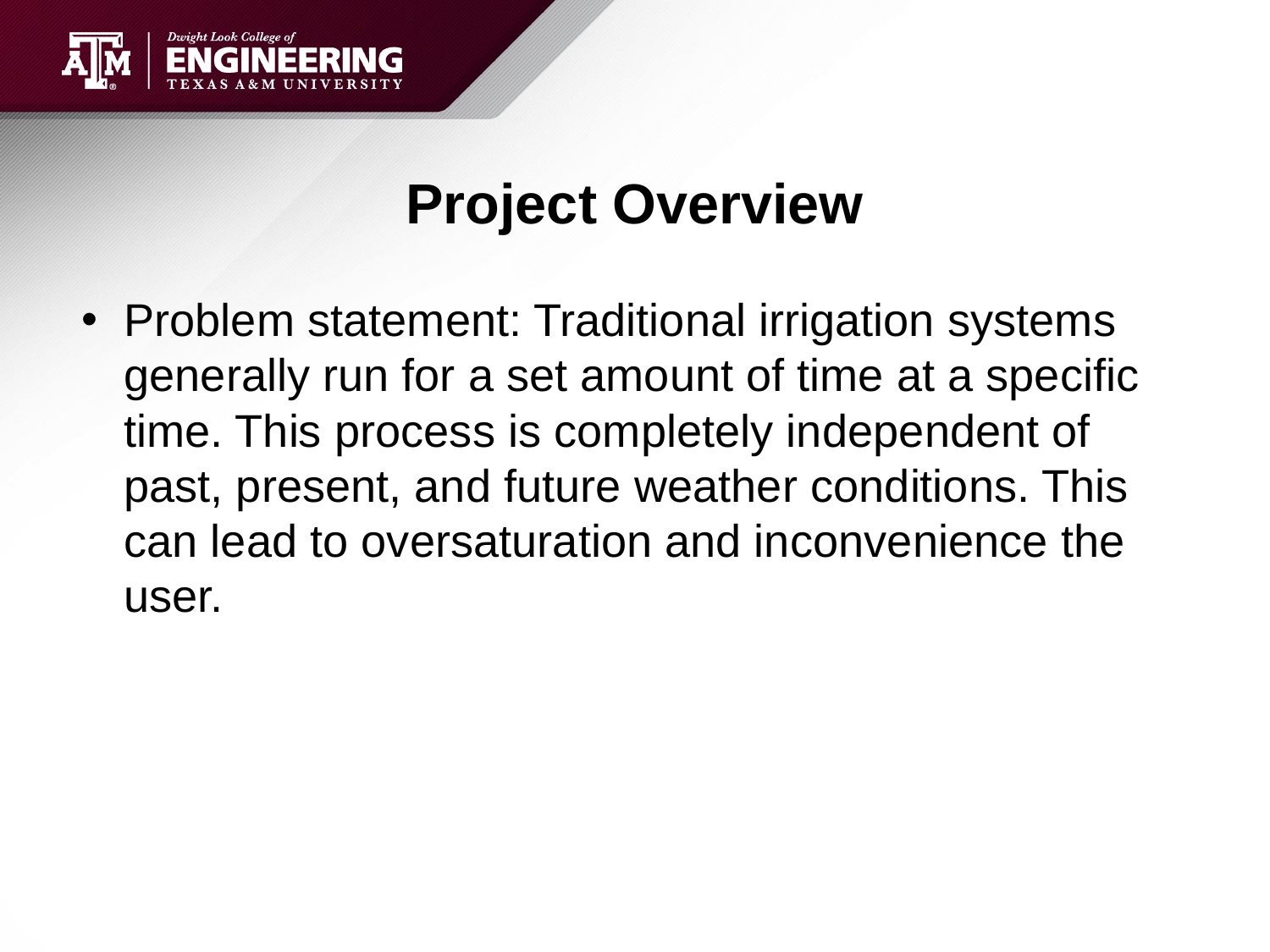

# Project Overview
Problem statement: Traditional irrigation systems generally run for a set amount of time at a specific time. This process is completely independent of past, present, and future weather conditions. This can lead to oversaturation and inconvenience the user.